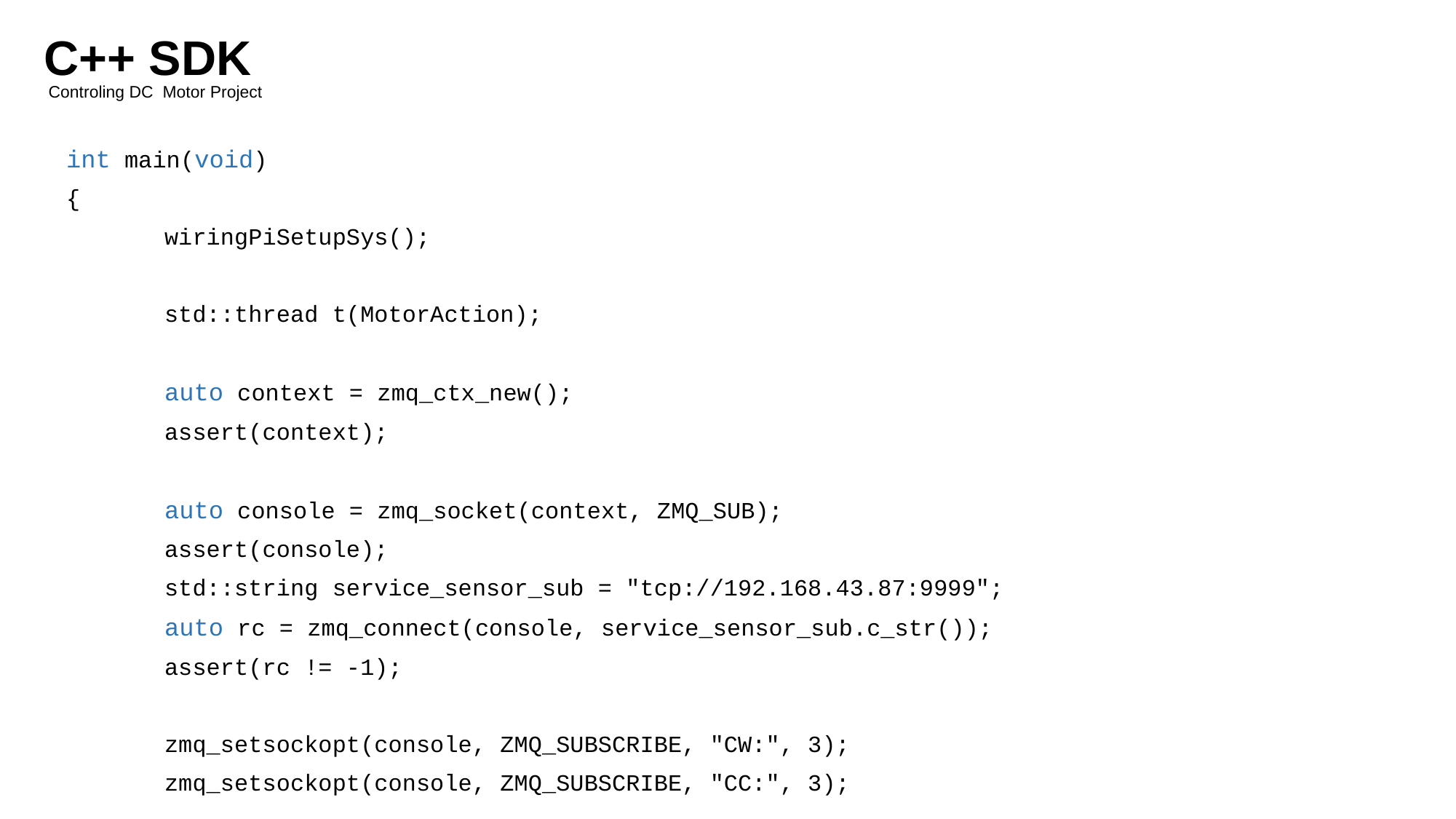

C++ SDK
Controling DC  Motor Project
int main(void)
{
	wiringPiSetupSys();

	std::thread t(MotorAction);

	auto context = zmq_ctx_new();
	assert(context);

	auto console = zmq_socket(context, ZMQ_SUB);
	assert(console);
	std::string service_sensor_sub = "tcp://192.168.43.87:9999";
	auto rc = zmq_connect(console, service_sensor_sub.c_str());
	assert(rc != -1);

	zmq_setsockopt(console, ZMQ_SUBSCRIBE, "CW:", 3);
	zmq_setsockopt(console, ZMQ_SUBSCRIBE, "CC:", 3);